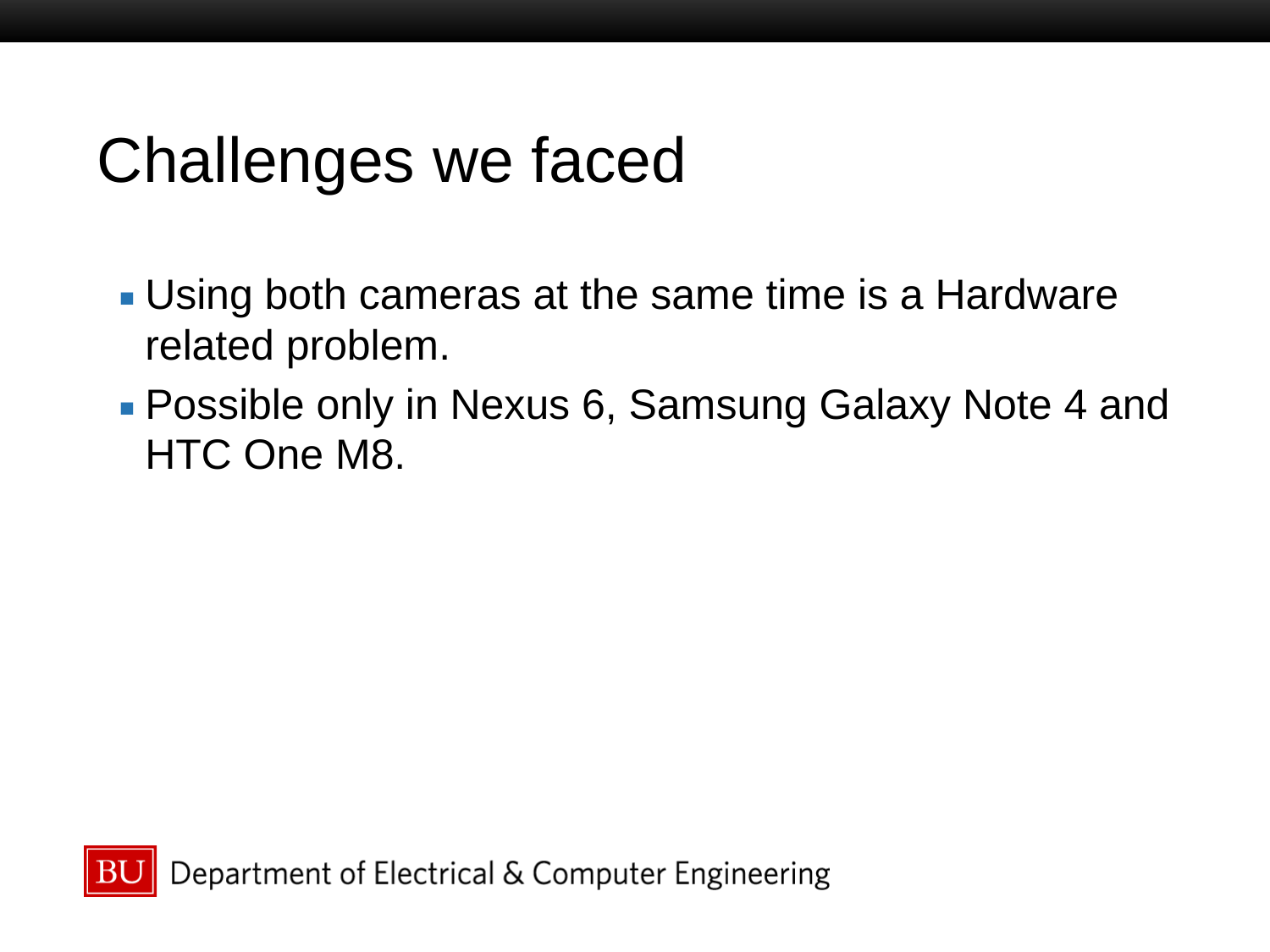

# Challenges we faced
Using both cameras at the same time is a Hardware related problem.
Possible only in Nexus 6, Samsung Galaxy Note 4 and HTC One M8.